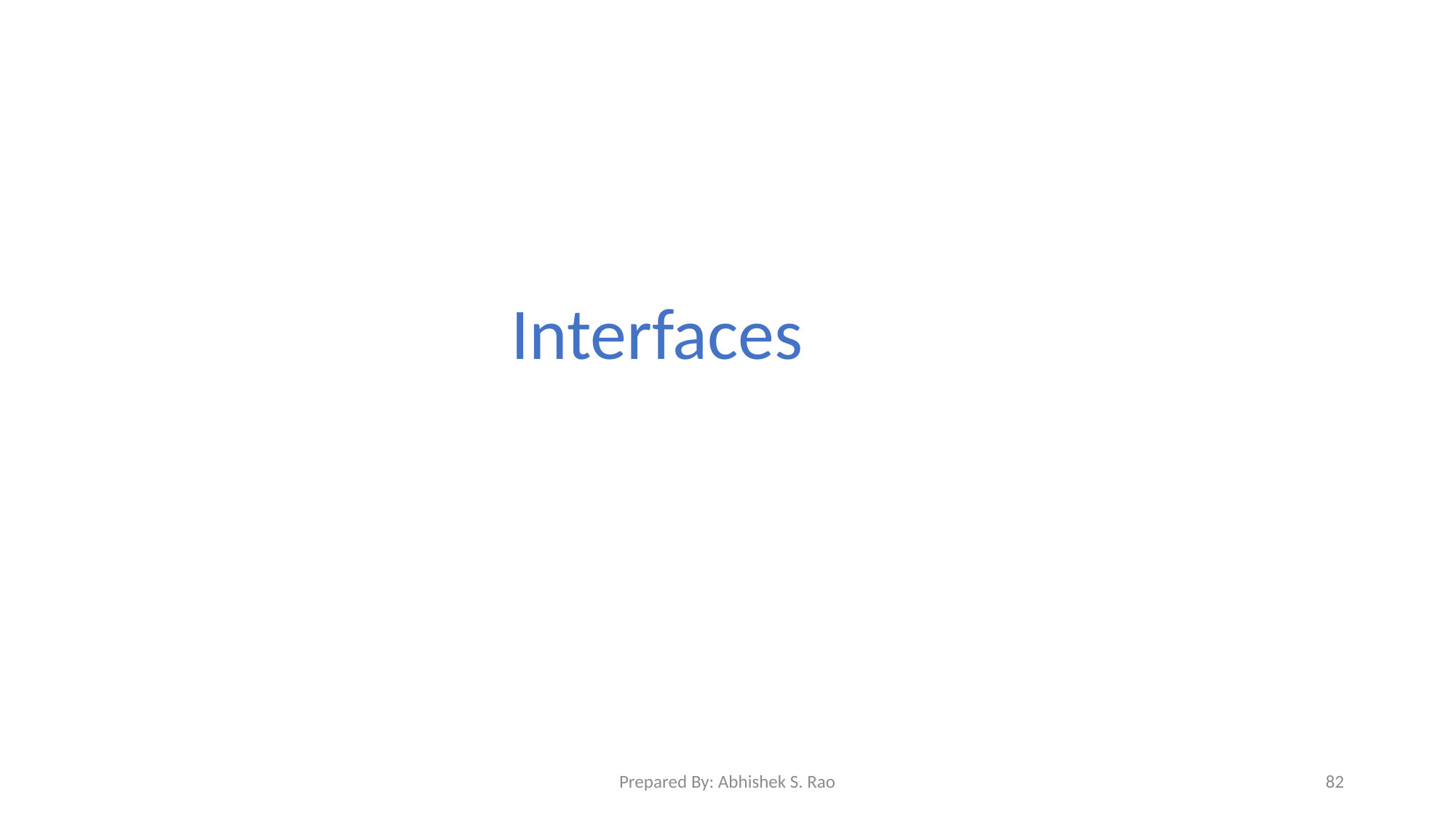

Interfaces
Prepared By: Abhishek S. Rao
82